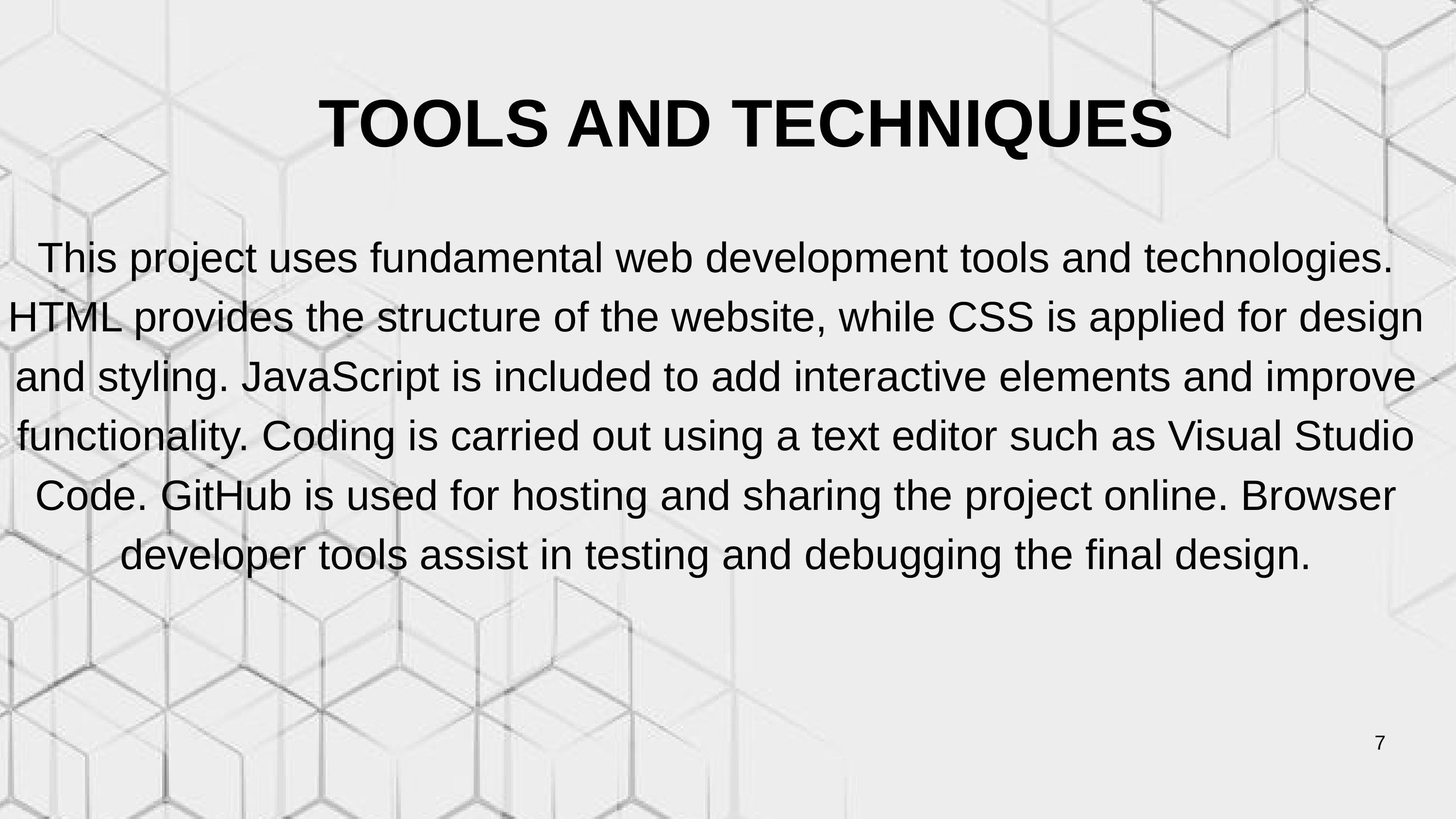

TOOLS AND TECHNIQUES
This project uses fundamental web development tools and technologies. HTML provides the structure of the website, while CSS is applied for design and styling. JavaScript is included to add interactive elements and improve functionality. Coding is carried out using a text editor such as Visual Studio Code. GitHub is used for hosting and sharing the project online. Browser developer tools assist in testing and debugging the final design.

7